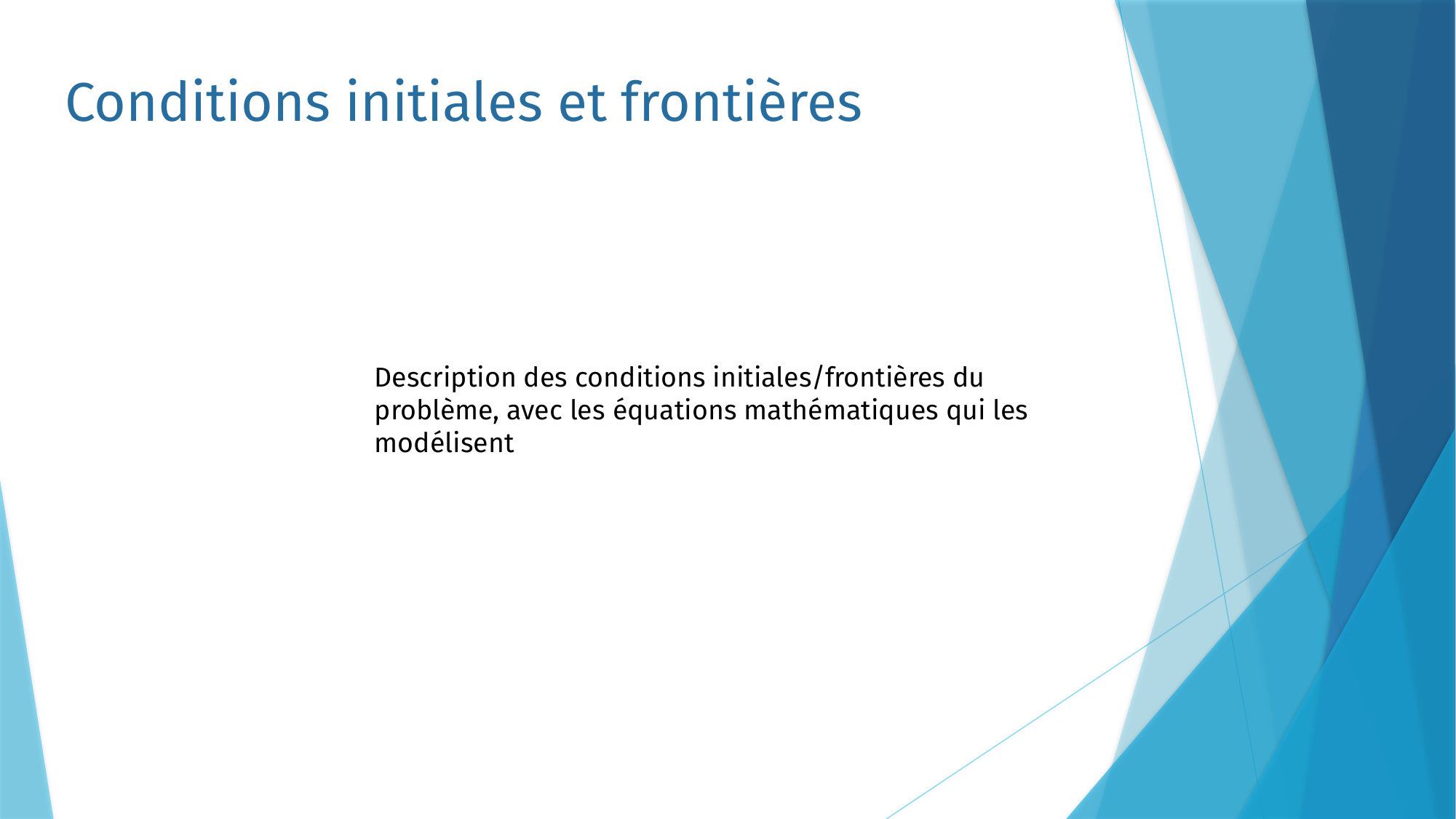

Conditions initiales et frontières
Description des conditions initiales/frontières du problème, avec les équations mathématiques qui les modélisent